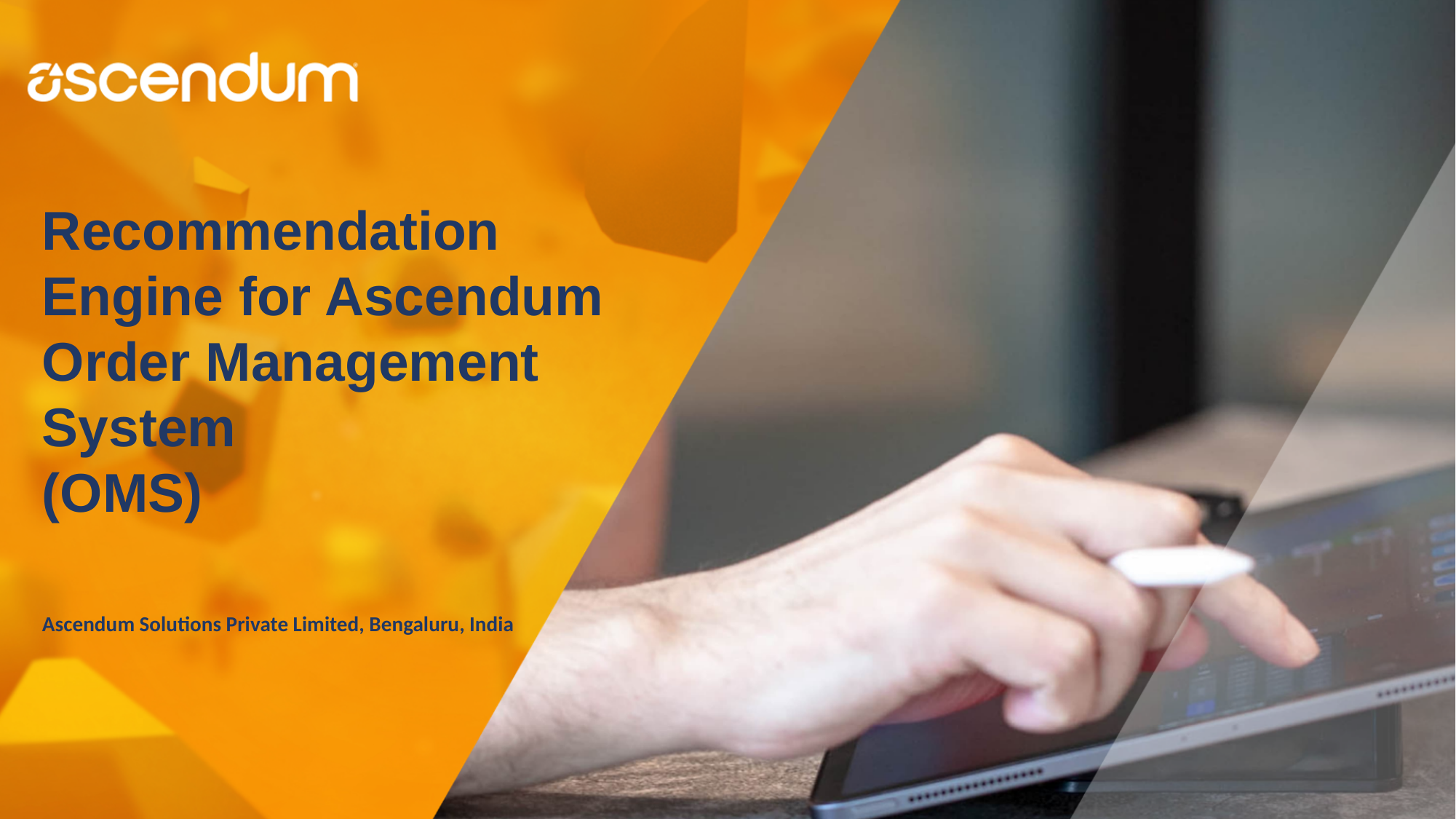

Recommendation Engine for Ascendum
Order Management System
(OMS)
Ascendum Solutions Private Limited, Bengaluru, India​